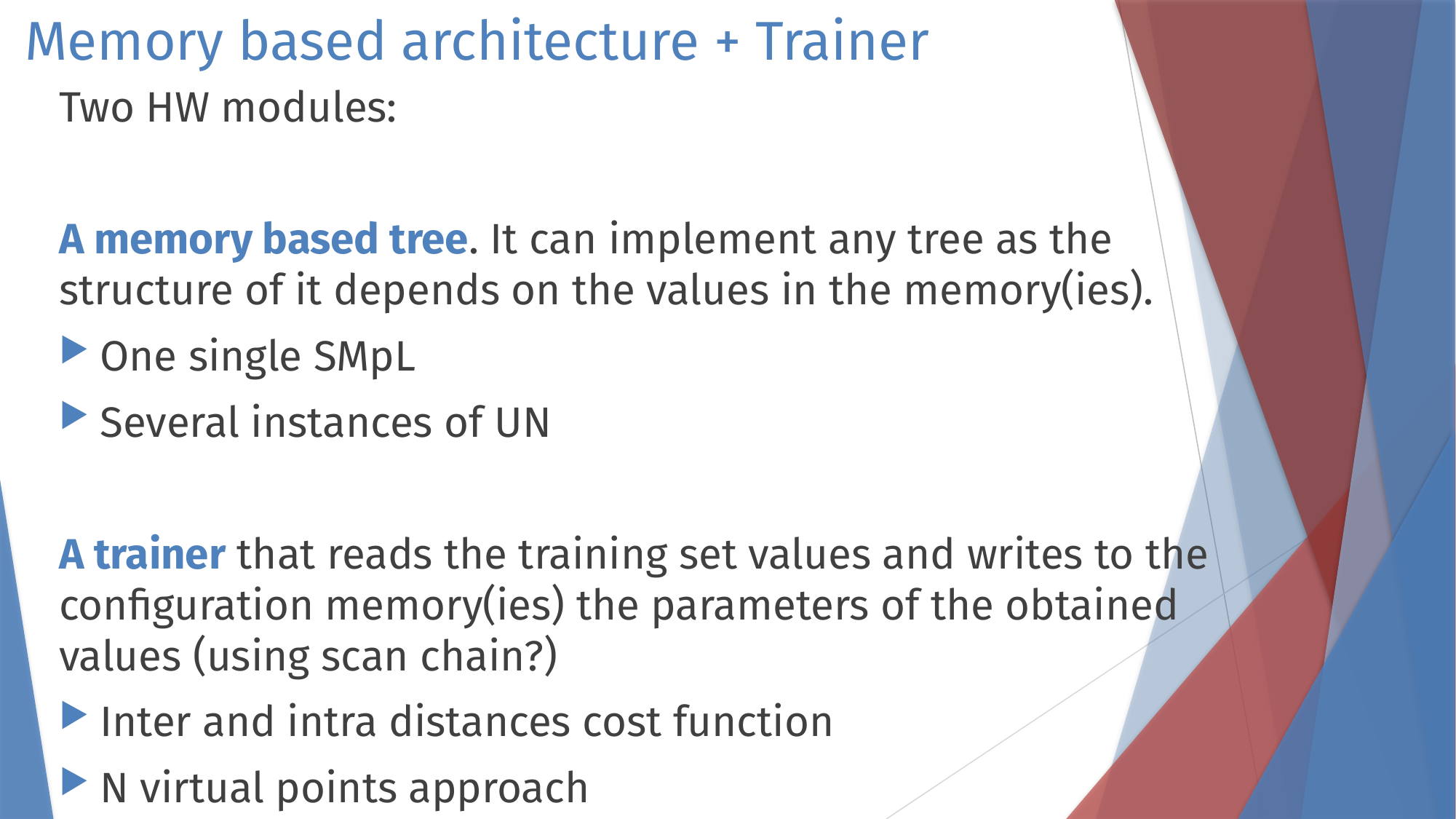

# Memory based architecture + Trainer
Two HW modules:

A memory based tree. It can implement any tree as the structure of it depends on the values in the memory(ies).
One single SMpL
Several instances of UN

A trainer that reads the training set values and writes to the configuration memory(ies) the parameters of the obtained values (using scan chain?)
Inter and intra distances cost function
N virtual points approach